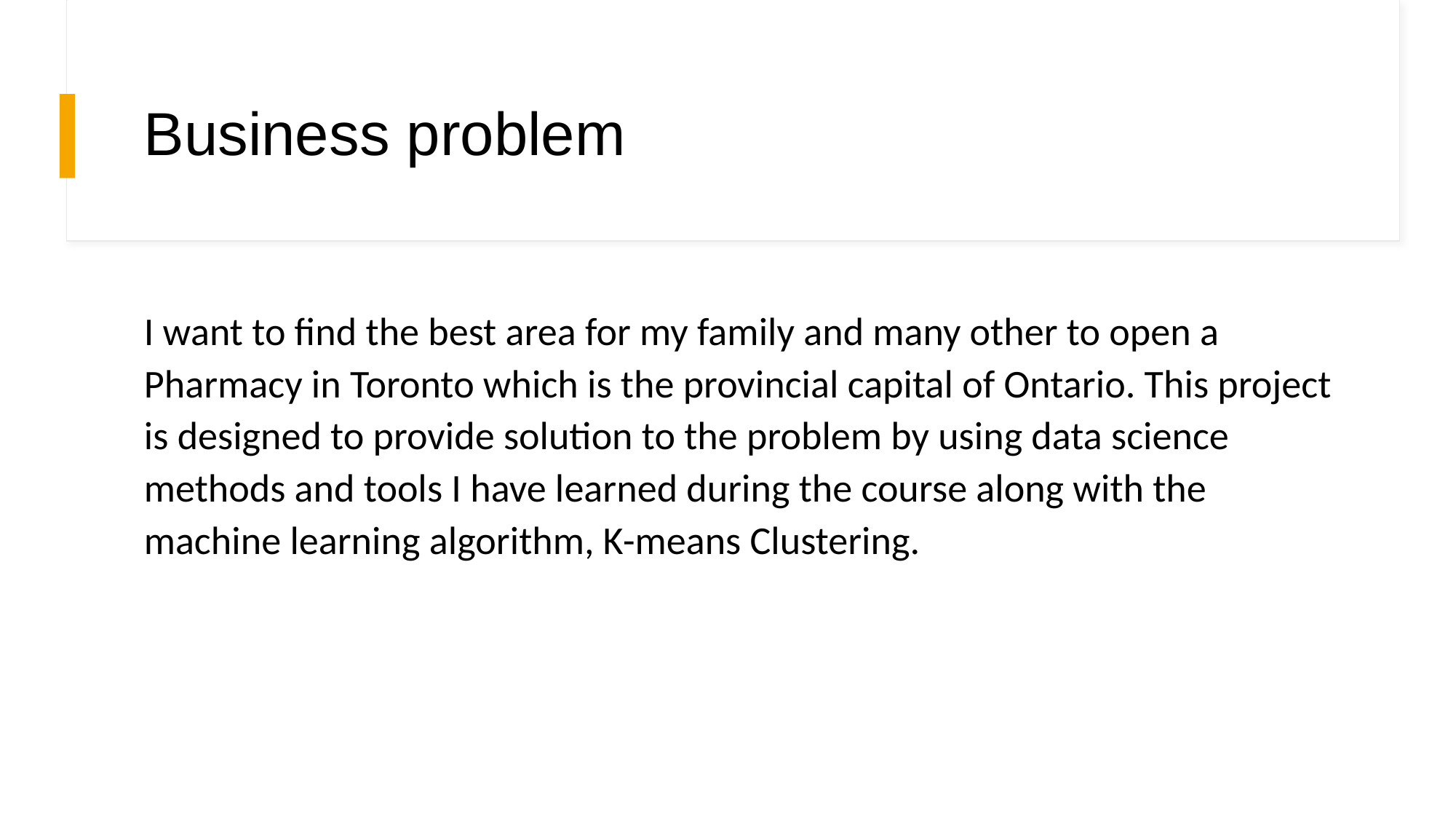

# Business problem
I want to find the best area for my family and many other to open a Pharmacy in Toronto which is the provincial capital of Ontario. This project is designed to provide solution to the problem by using data science methods and tools I have learned during the course along with the machine learning algorithm, K-means Clustering.